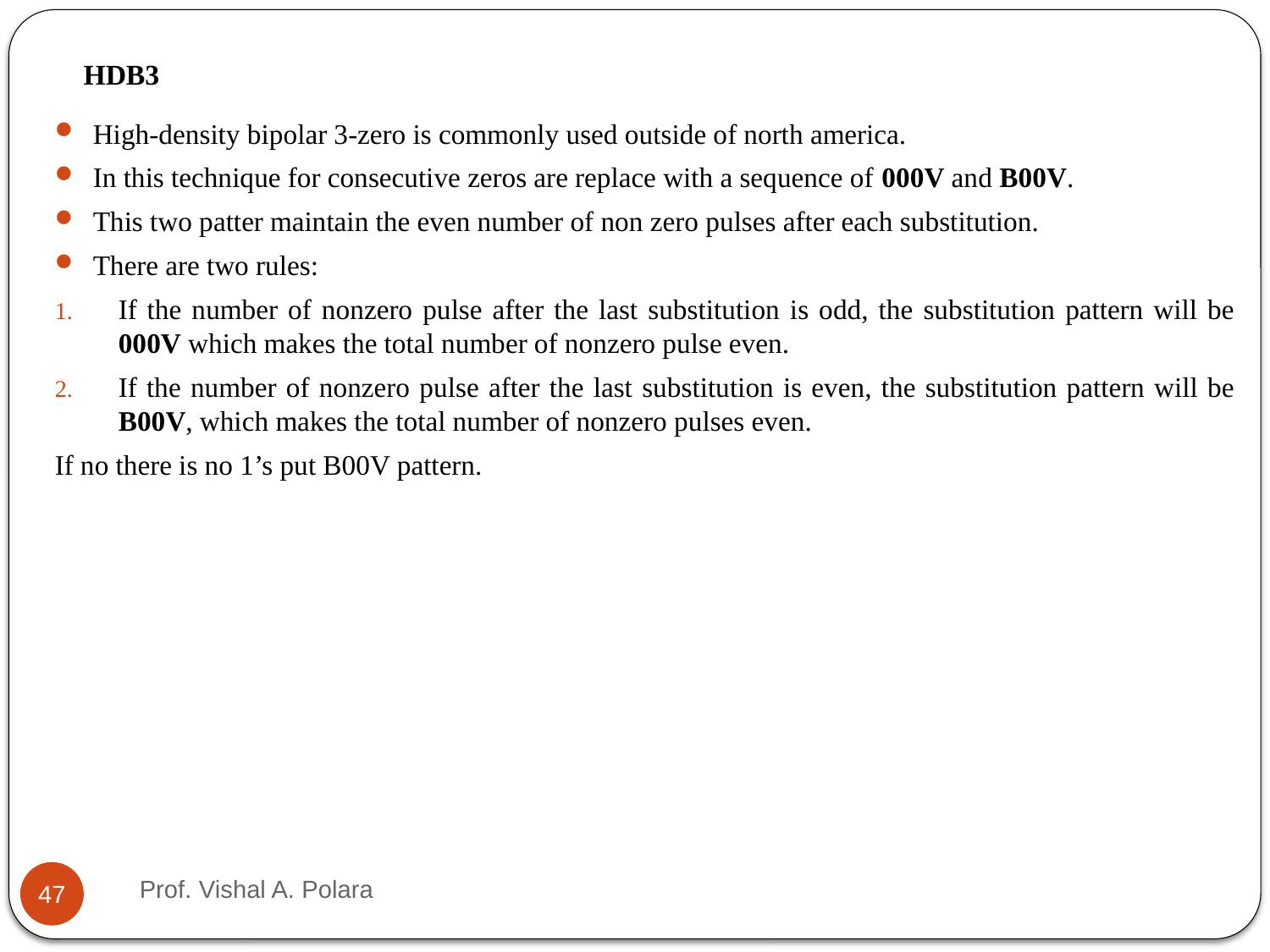

HDB3

High-density bipolar 3-zero is commonly used outside of north america.
In this technique for consecutive zeros are replace with a sequence of 000V and B00V.
This two patter maintain the even number of non zero pulses after each substitution.
There are two rules:
If the number of nonzero pulse after the last substitution is odd, the substitution pattern will be 000V which makes the total number of nonzero pulse even.
If the number of nonzero pulse after the last substitution is even, the substitution pattern will be B00V, which makes the total number of nonzero pulses even.
If no there is no 1’s put B00V pattern.

Prof. Vishal A. Polara
47